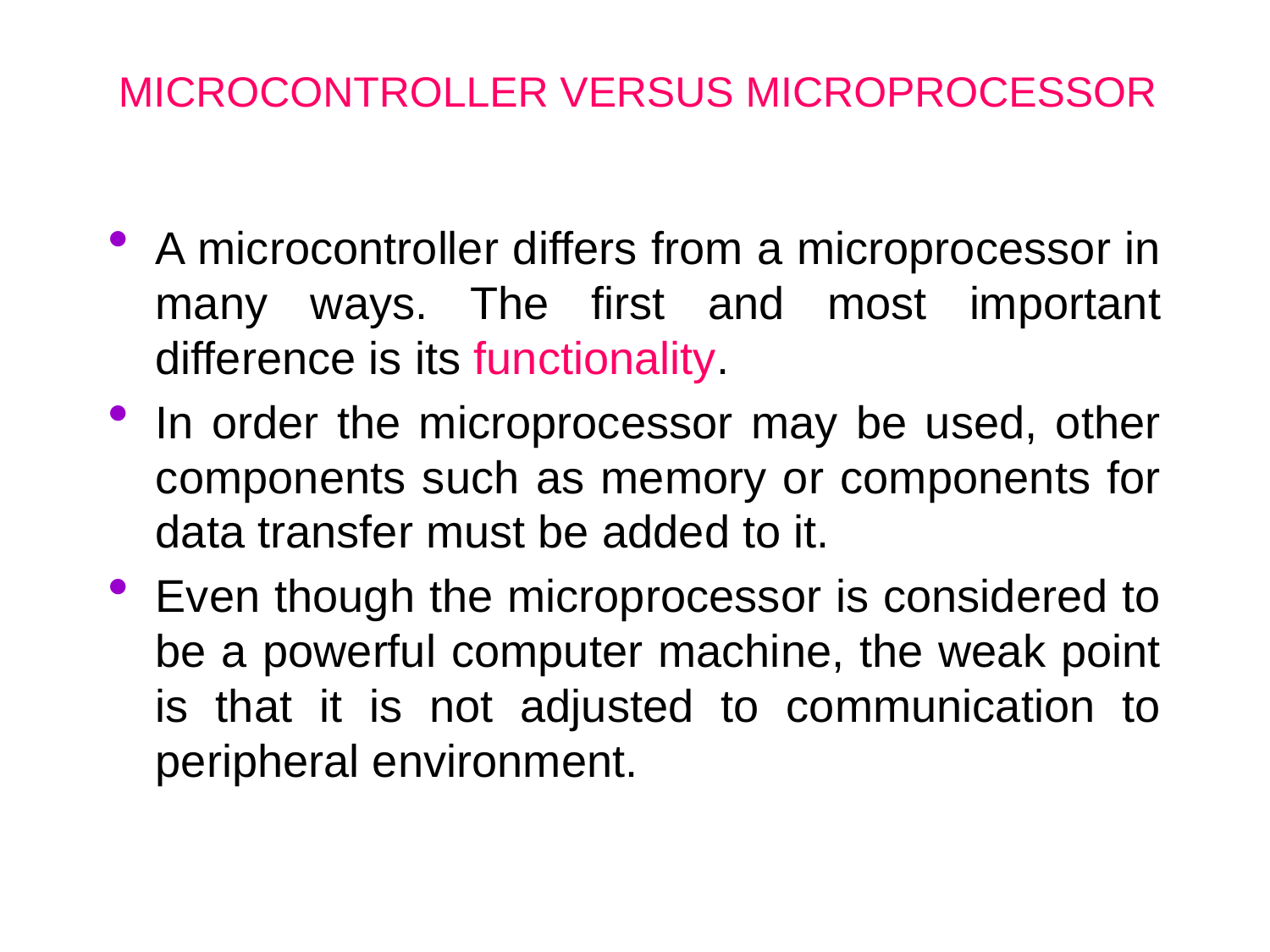

# MICROCONTROLLER VERSUS MICROPROCESSOR

A microcontroller differs from a microprocessor in many ways. The first and most important difference is its functionality.
In order the microprocessor may be used, other components such as memory or components for data transfer must be added to it.
Even though the microprocessor is considered to be a powerful computer machine, the weak point is that it is not adjusted to communication to peripheral environment.
31